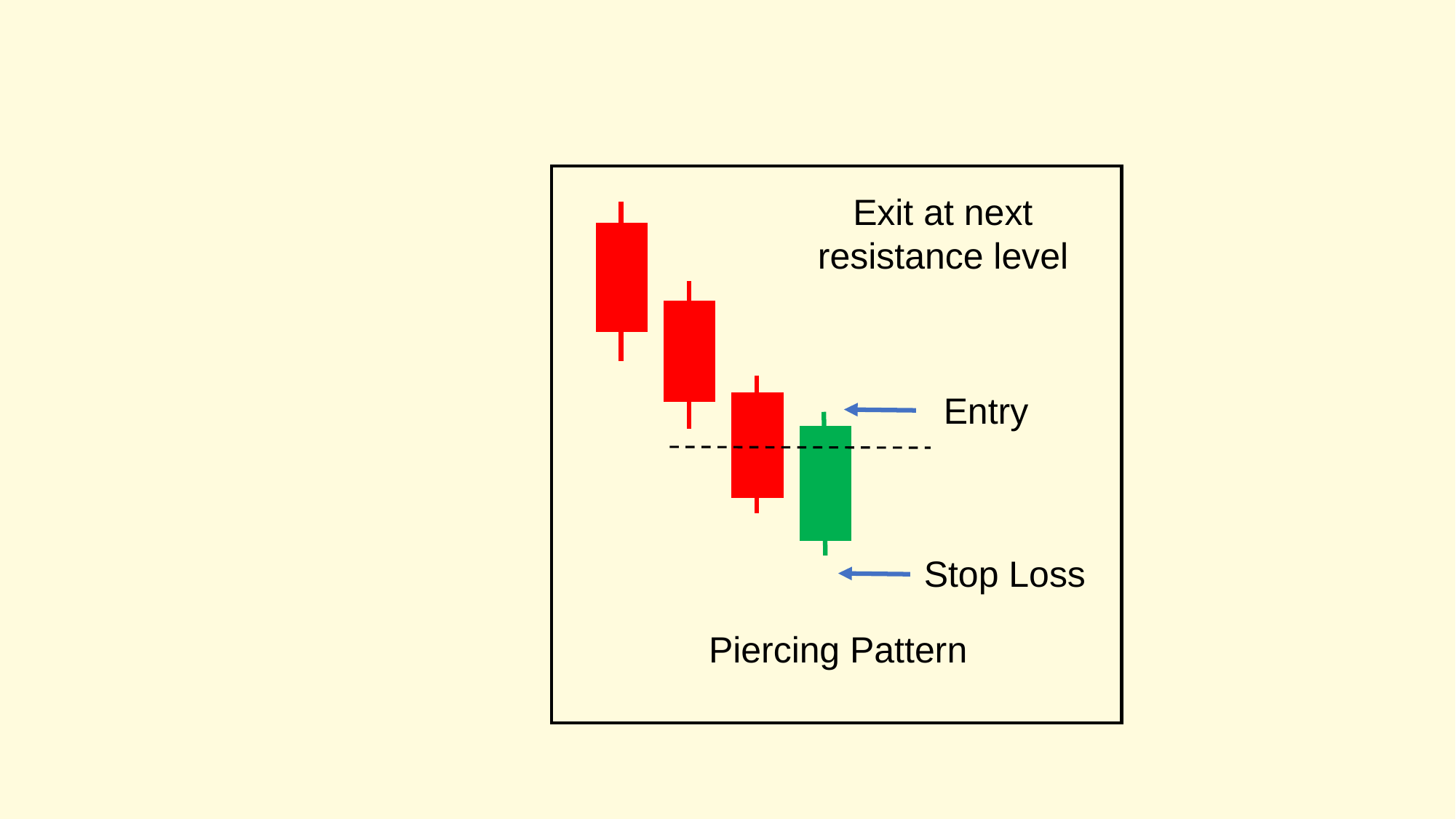

Exit at next resistance level

Entry

Stop Loss
Piercing Pattern